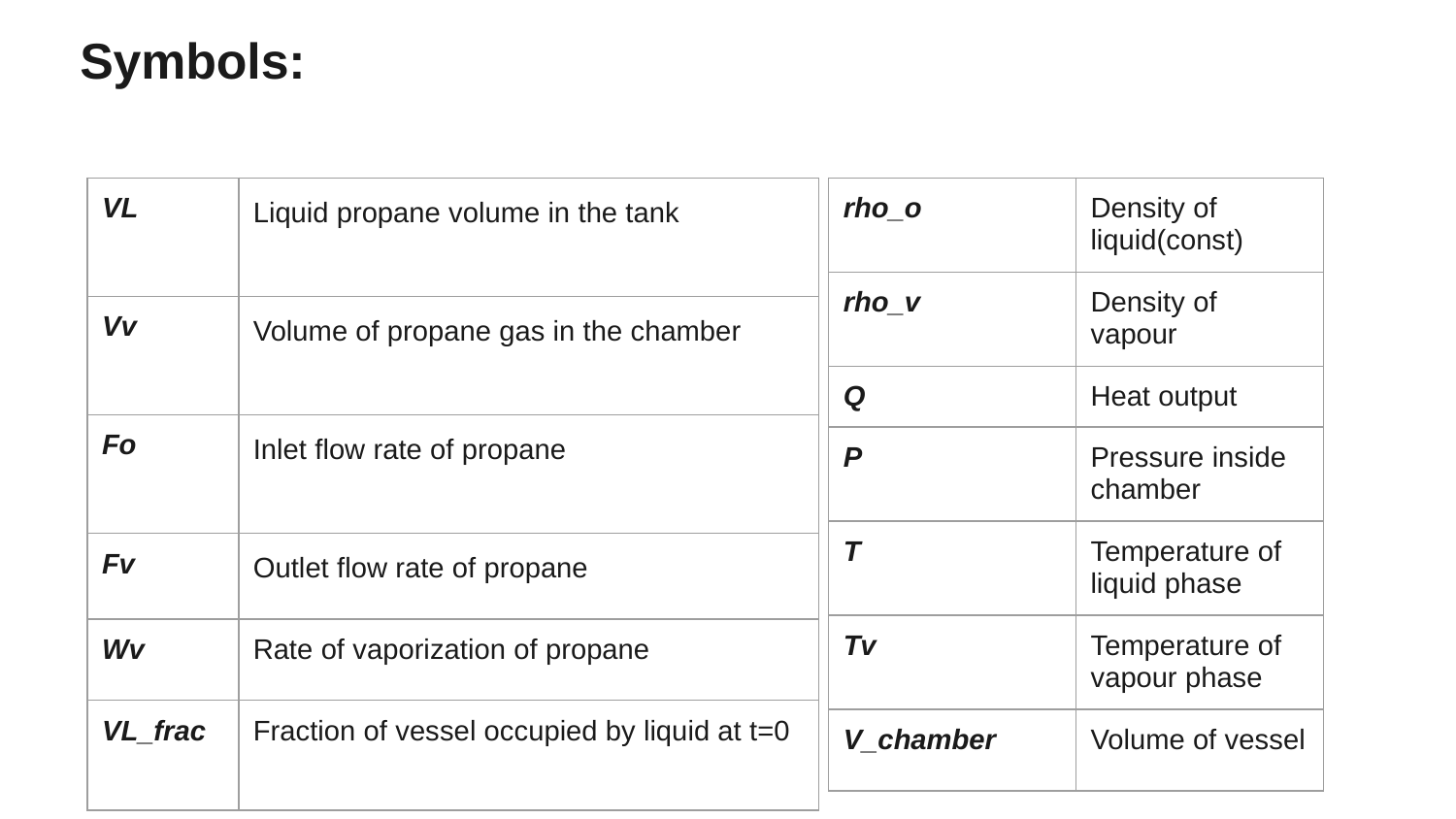

Symbols:
| VL | Liquid propane volume in the tank |
| --- | --- |
| Vv | Volume of propane gas in the chamber |
| Fo | Inlet flow rate of propane |
| Fv | Outlet flow rate of propane |
| Wv | Rate of vaporization of propane |
| VL\_frac | Fraction of vessel occupied by liquid at t=0 |
| rho\_o | Density of liquid(const) |
| --- | --- |
| rho\_v | Density of vapour |
| Q | Heat output |
| P | Pressure inside chamber |
| T | Temperature of liquid phase |
| Tv | Temperature of vapour phase |
| V\_chamber | Volume of vessel |